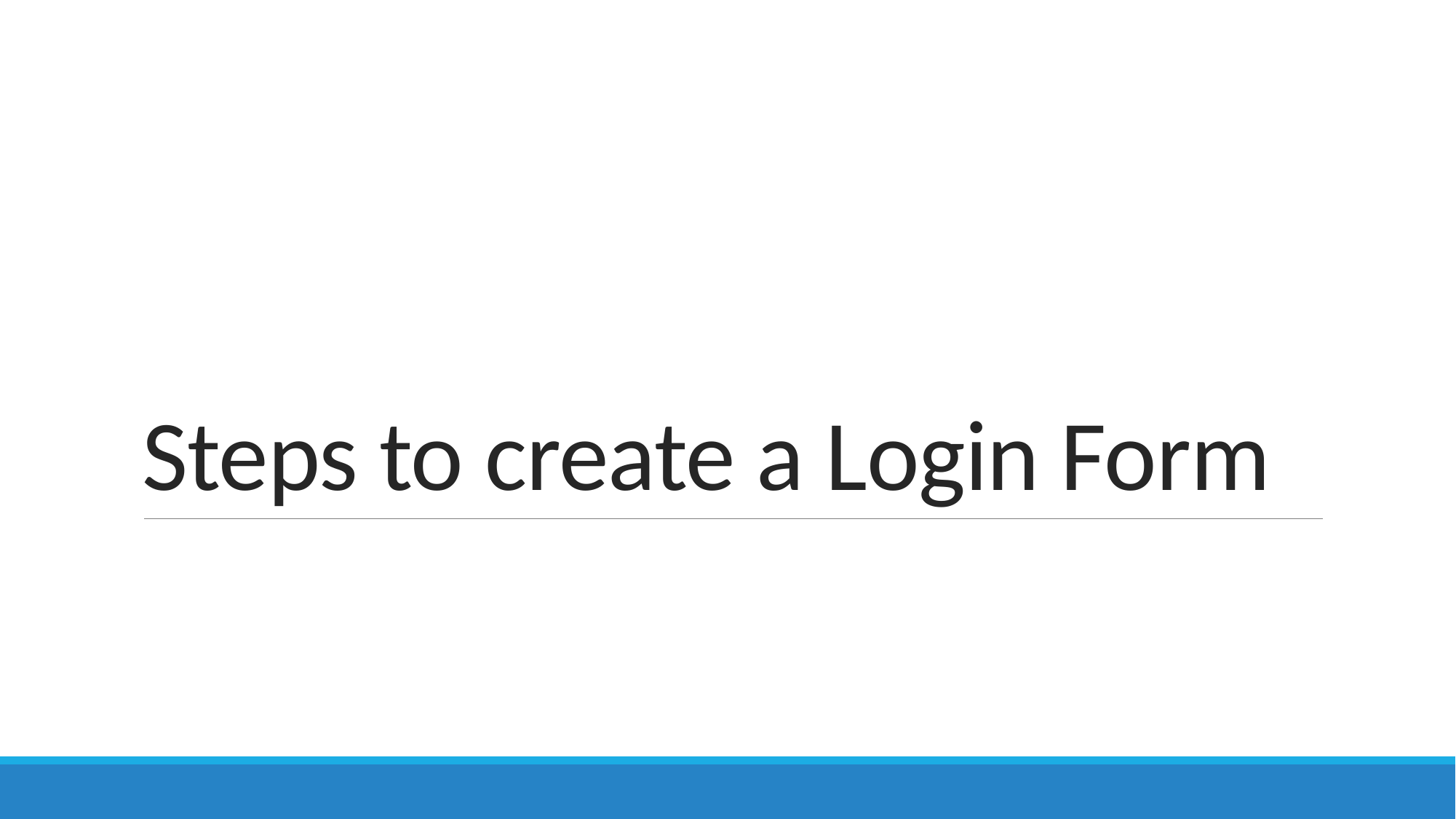

# Steps to create a Login Form